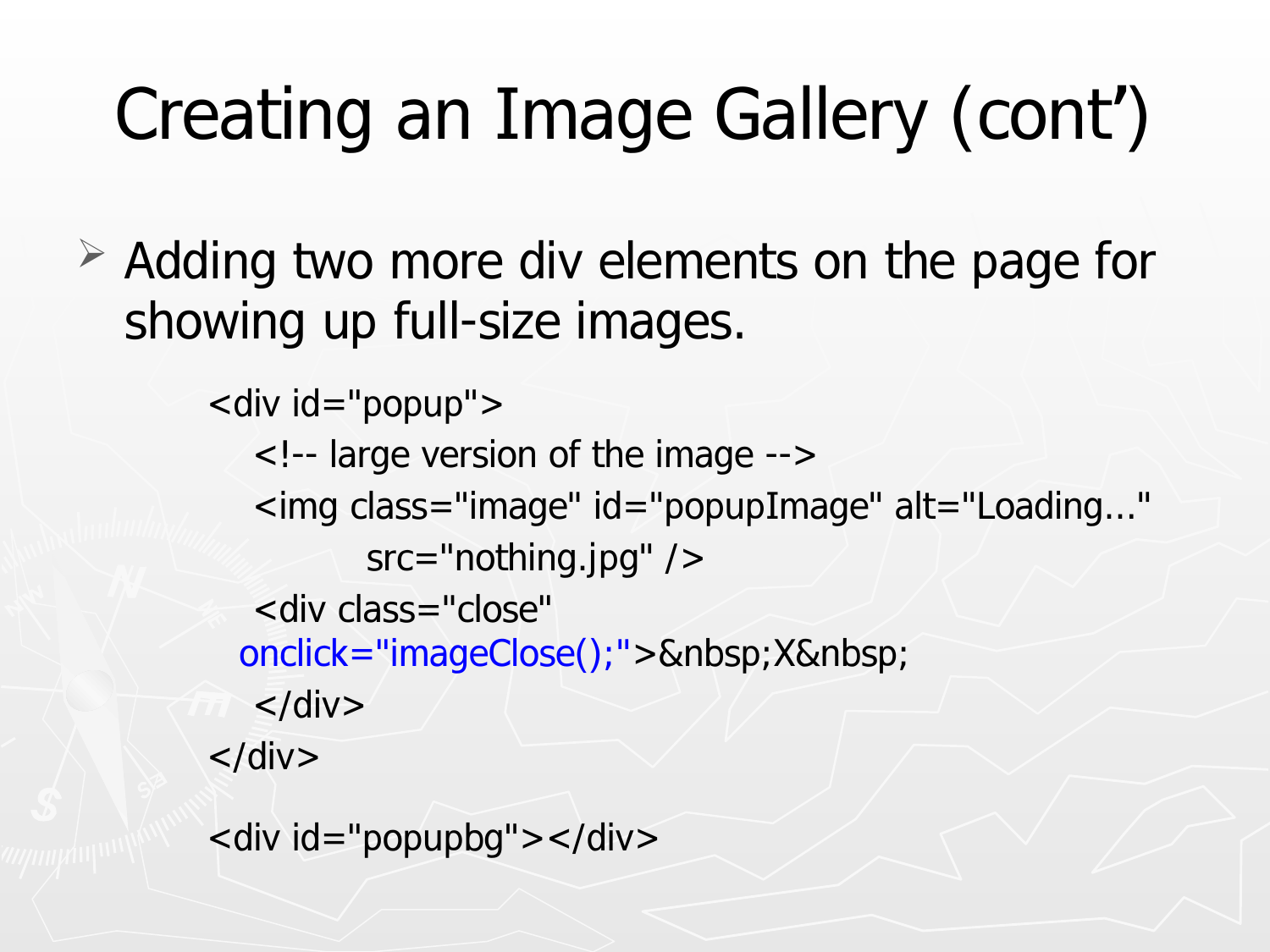

# Creating an Image Gallery (cont’)
Adding two more div elements on the page for showing up full-size images.

<div id="popup">
    <!-- large version of the image -->
    <img class="image" id="popupImage" alt="Loading..."
              src="nothing.jpg" />
    <div class="close" onclick="imageClose();">&nbsp;X&nbsp;
    </div>
</div>

<div id="popupbg"></div>